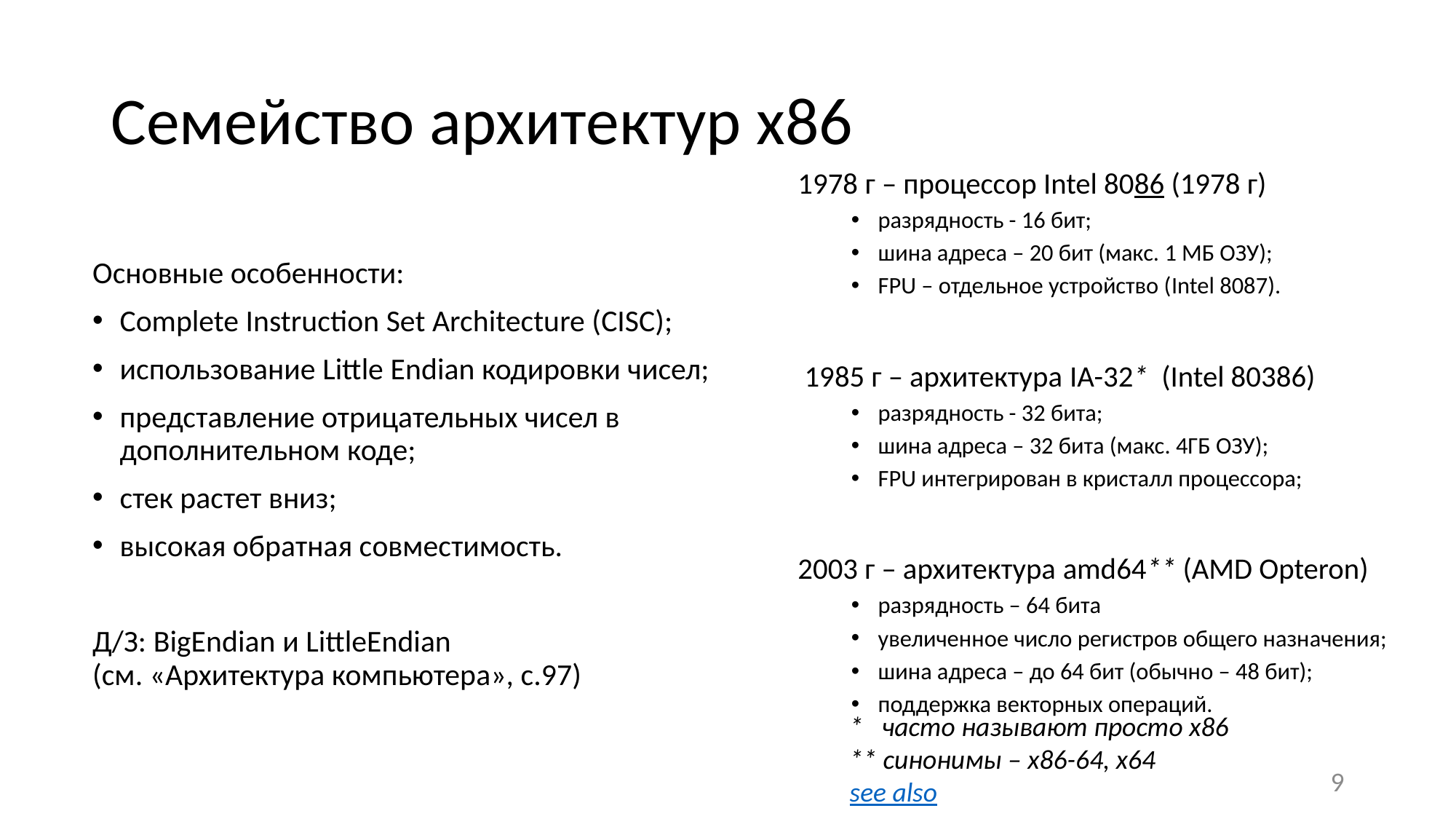

# Семейство архитектур х86
1978 г – процессор Intel 8086 (1978 г)
разрядность - 16 бит;
шина адреса – 20 бит (макс. 1 МБ ОЗУ);
FPU – отдельное устройство (Intel 8087).

 1985 г – архитектура IA-32*  (Intel 80386)
разрядность - 32 бита;
шина адреса – 32 бита (макс. 4ГБ ОЗУ);
FPU интегрирован в кристалл процессора;

2003 г – архитектура amd64** (AMD Opteron)
разрядность – 64 бита
увеличенное число регистров общего назначения;
шина адреса – до 64 бит (обычно – 48 бит);
поддержка векторных операций.

Основные особенности:
Complete Instruction Set Architecture (CISC);
использование Little Endian кодировки чисел;
представление отрицательных чисел в дополнительном коде;
стек растет вниз;
высокая обратная совместимость.

Д/З: BigEndian и LittleEndian
(см. «Архитектура компьютера», с.97)

*   часто называют просто х86
** синонимы – x86-64, x64
see also
9